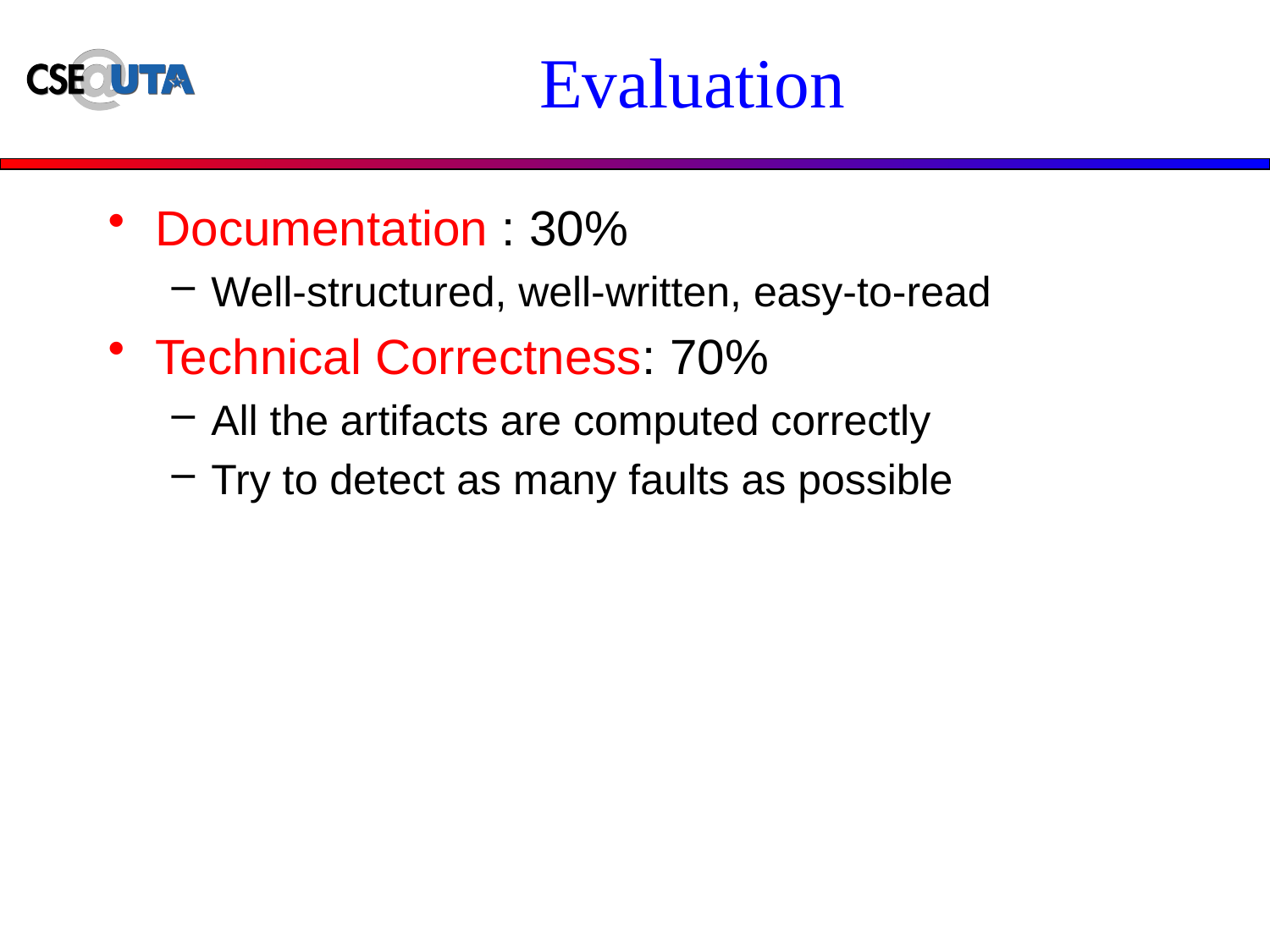

# Evaluation
Documentation : 30%
Well-structured, well-written, easy-to-read
Technical Correctness: 70%
All the artifacts are computed correctly
Try to detect as many faults as possible